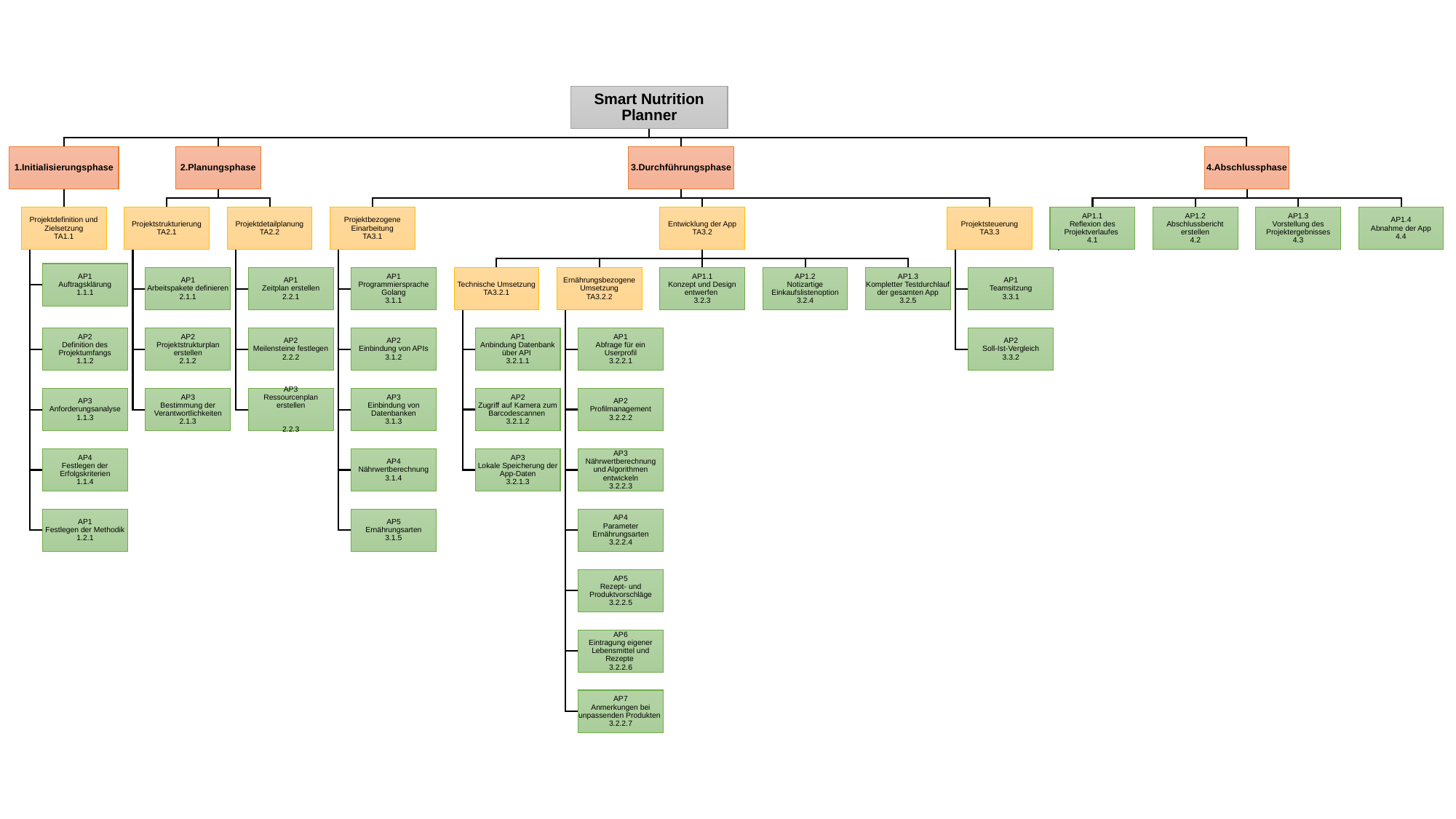

Smart Nutrition Planner
1.Initialisierungsphase
Projektdefinition und Zielsetzung
TA1.1
AP1
Auftragsklärung
1.1.1
AP2
Definition des Projektumfangs
1.1.2
AP3
Anforderungsanalyse
1.1.3
AP4
Festlegen der Erfolgskriterien
1.1.4
AP1
Festlegen der Methodik
1.2.1
2.Planungsphase
Projektstrukturierung
TA2.1
AP1
Arbeitspakete definieren
2.1.1
AP2
Projektstrukturplan erstellen
2.1.2
AP3
Bestimmung der Verantwortlichkeiten
2.1.3
Projektdetailplanung
TA2.2
AP1
Zeitplan erstellen
2.2.1
AP2
Meilensteine festlegen
2.2.2
AP3
Ressourcenplan erstellen
2.2.3
3.Durchführungsphase
Projektbezogene Einarbeitung
TA3.1
AP1
Programmiersprache Golang
3.1.1
AP2
Einbindung von APIs
3.1.2
AP3
Einbindung von Datenbanken
3.1.3
AP4
Nährwertberechnung
3.1.4
AP5
Ernährungsarten
3.1.5
Entwicklung der App
TA3.2
Technische Umsetzung
TA3.2.1
AP1
Anbindung Datenbank über API
3.2.1.1
AP2
Zugriff auf Kamera zum Barcodescannen
3.2.1.2
AP3
Lokale Speicherung der App-Daten
3.2.1.3
Ernährungsbezogene Umsetzung
TA3.2.2
AP1
Abfrage für ein Userprofil
3.2.2.1
AP2
Profilmanagement
3.2.2.2
AP3
Nährwertberechnung und Algorithmen entwickeln
3.2.2.3
AP4
Parameter Ernährungsarten
3.2.2.4
AP5
Rezept- und Produktvorschläge
3.2.2.5
AP6
Eintragung eigener Lebensmittel und Rezepte
3.2.2.6
AP7
Anmerkungen bei unpassenden Produkten
3.2.2.7
AP1.1
Konzept und Design entwerfen
3.2.3
AP1.2
Notizartige Einkaufslistenoption
3.2.4
AP1.3
Kompletter Testdurchlauf der gesamten App
3.2.5
Projektsteuerung
TA3.3
AP1
Teamsitzung
3.3.1
AP2
Soll-Ist-Vergleich
3.3.2
4.Abschlussphase
AP1.1
Reflexion des Projektverlaufes
4.1

AP1.2
Abschlussbericht erstellen
4.2
AP1.3
Vorstellung des Projektergebnisses
4.3
AP1.4
Abnahme der App
4.4